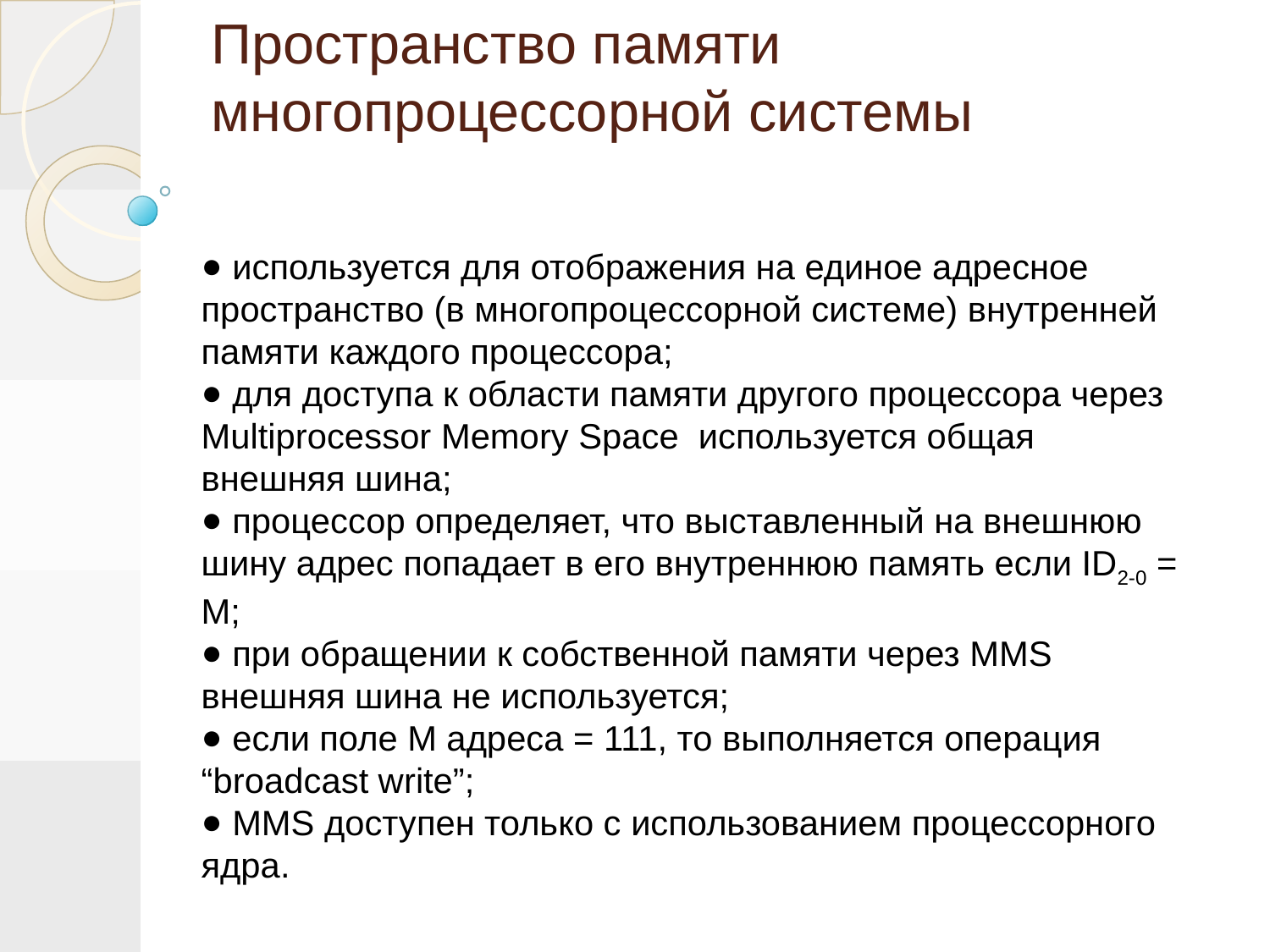

# Пространство памяти многопроцессорной системы
 используется для отображения на единое адресное пространство (в многопроцессорной системе) внутренней памяти каждого процессора;
 для доступа к области памяти другого процессора через Multiprocessor Memory Space  используется общая внешняя шина;
 процессор определяет, что выставленный на внешнюю шину адрес попадает в его внутреннюю память если ID2-0 = M;
 при обращении к собственной памяти через MMS внешняя шина не используется;
 если поле M адреса = 111, то выполняется операция “broadcast write”;
 MMS доступен только с использованием процессорного ядра.